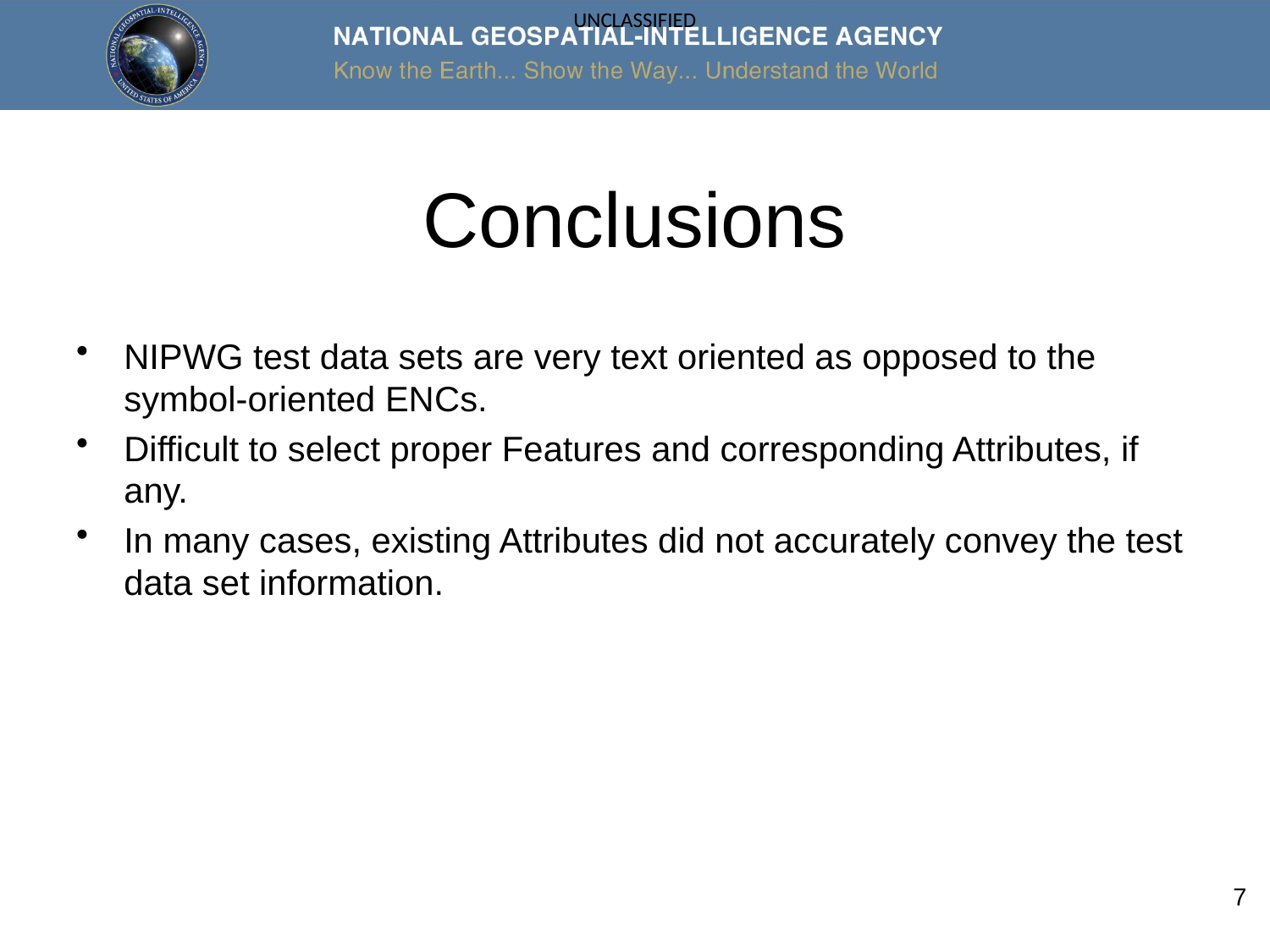

# Conclusions
NIPWG test data sets are very text oriented as opposed to the symbol-oriented ENCs.
Difficult to select proper Features and corresponding Attributes, if any.
In many cases, existing Attributes did not accurately convey the test data set information.